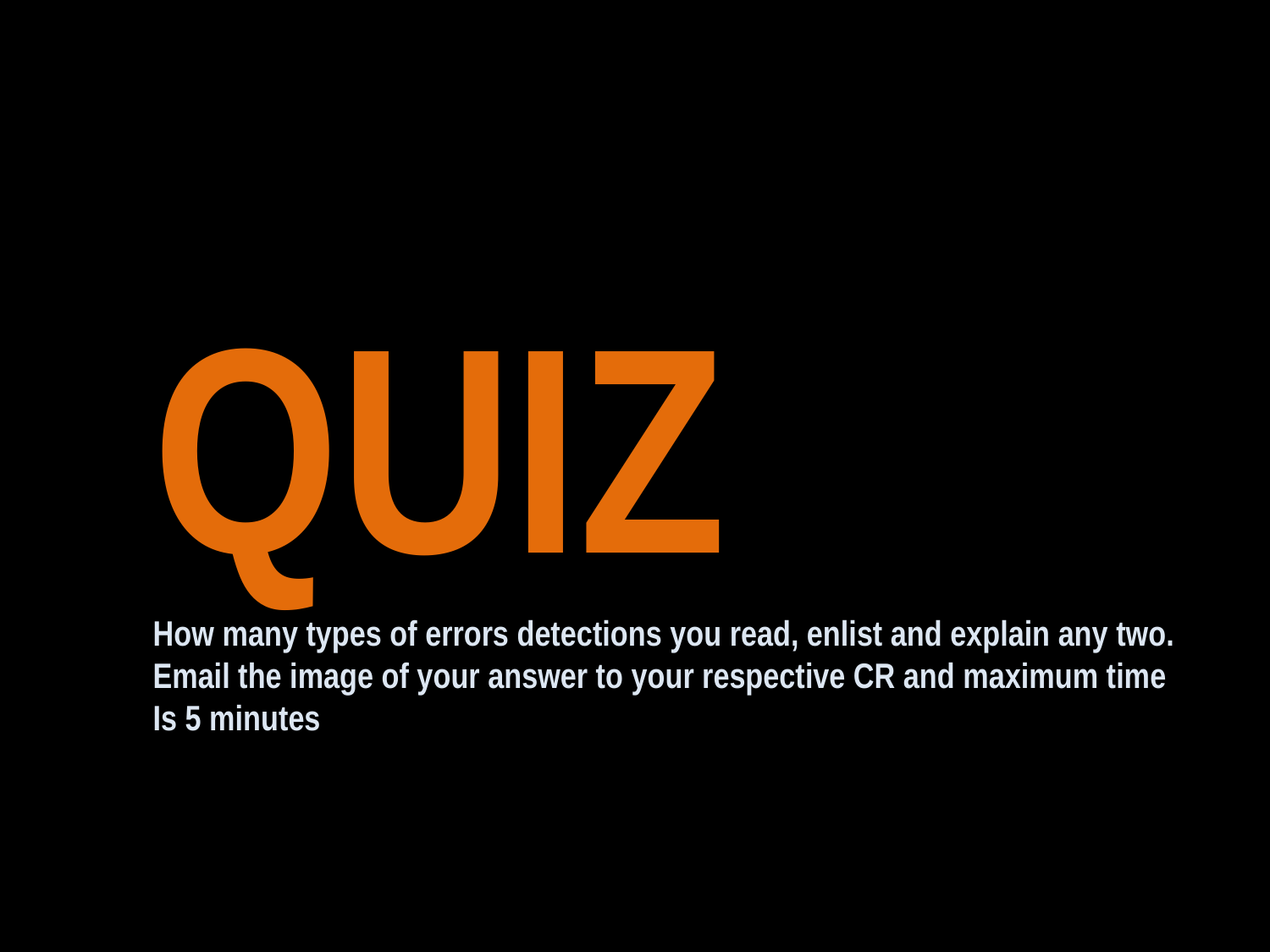

QUIZ
How many types of errors detections you read, enlist and explain any two.
Email the image of your answer to your respective CR and maximum time
Is 5 minutes